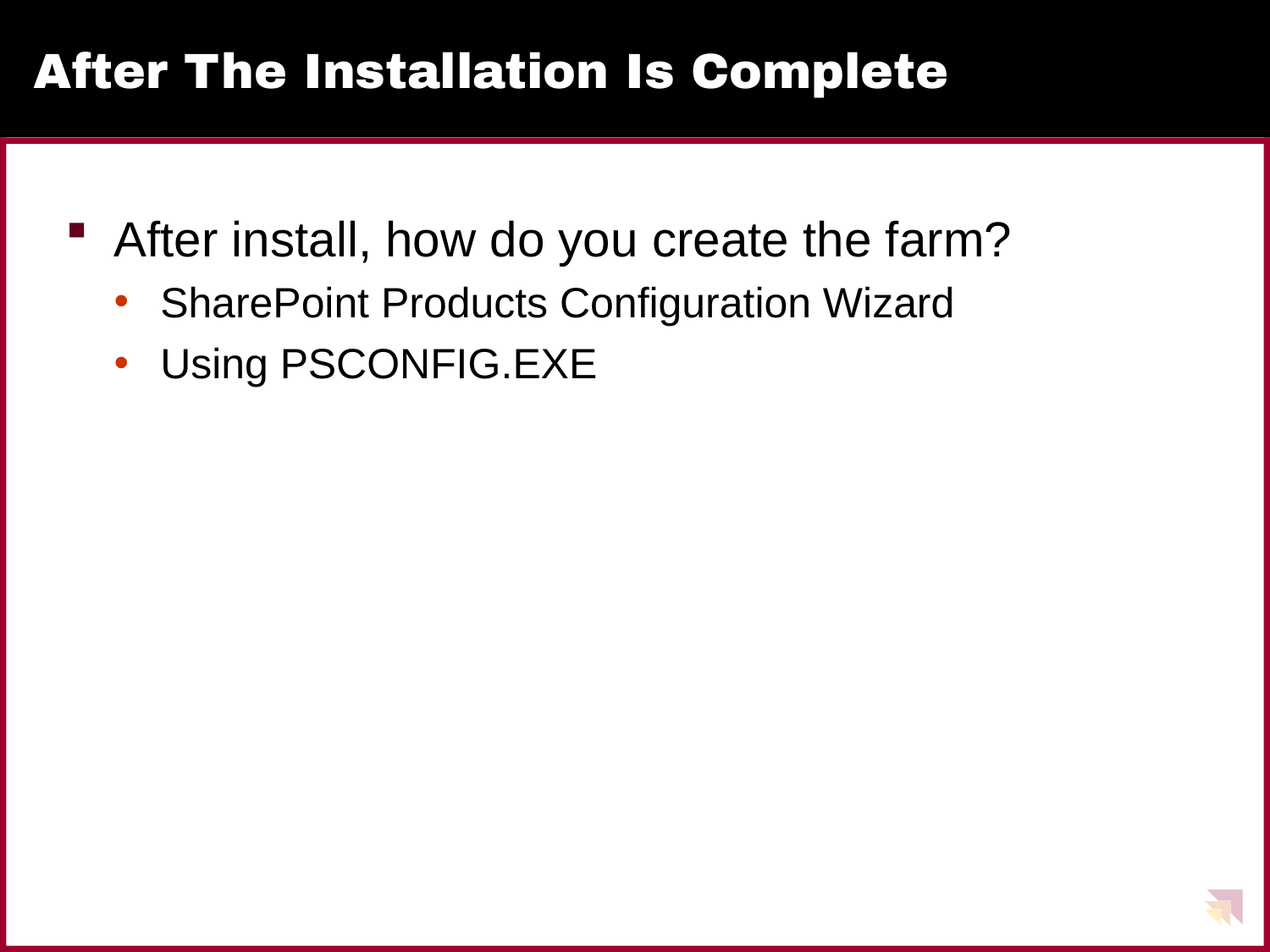

# After The Installation Is Complete
After install, how do you create the farm?
SharePoint Products Configuration Wizard
Using PSCONFIG.EXE